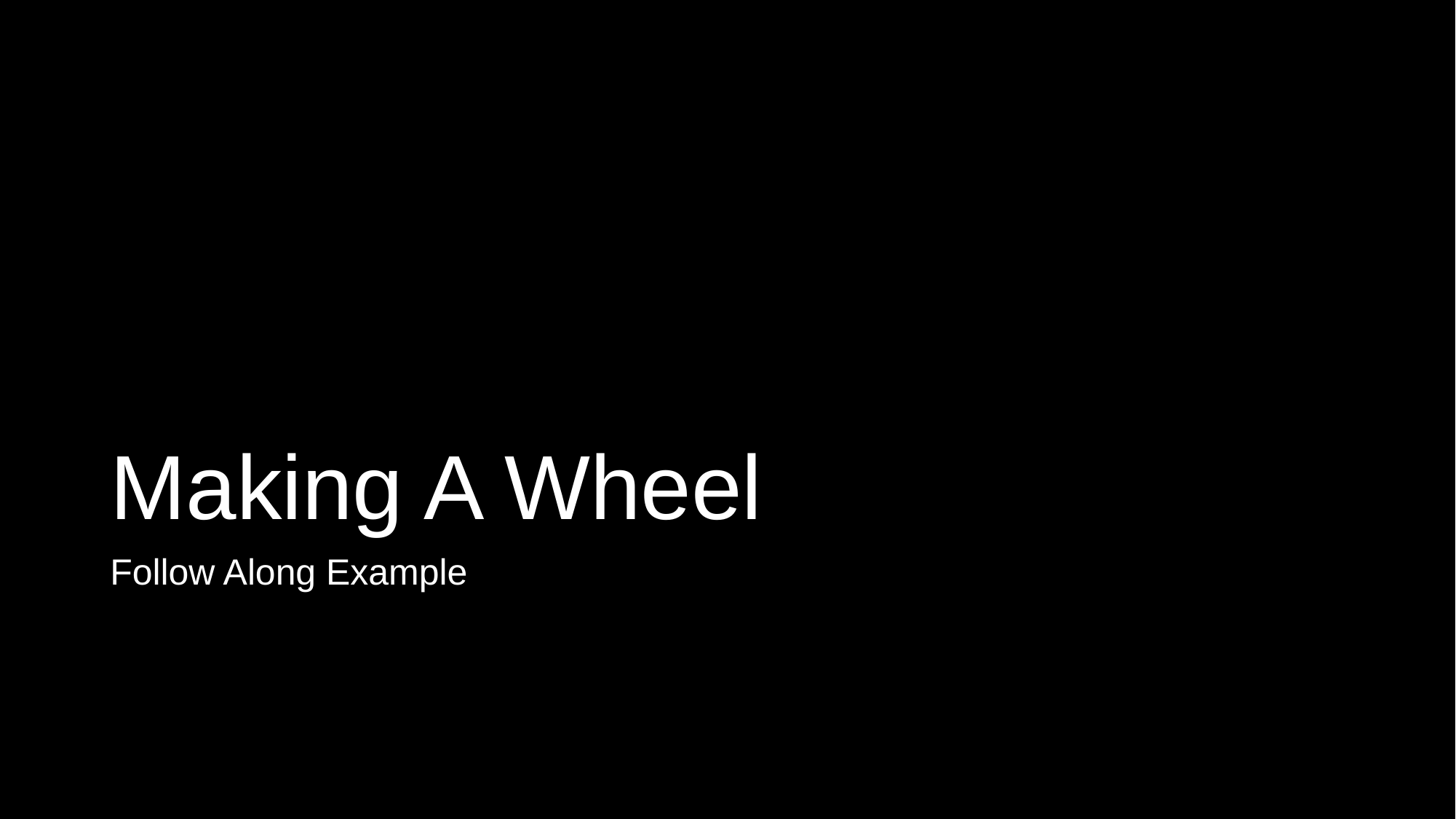

# Making A Wheel
Follow Along Example